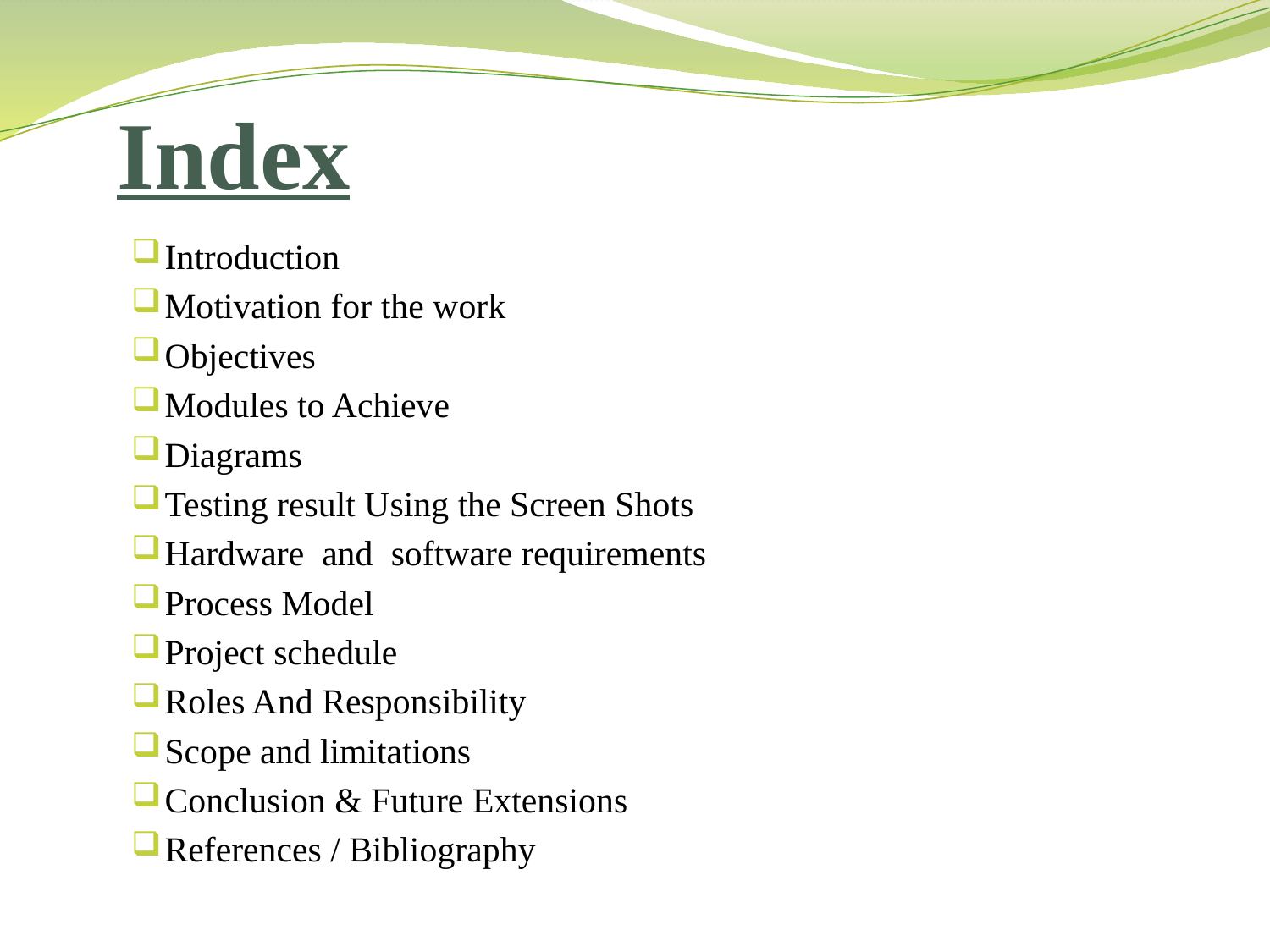

# Index
Introduction
Motivation for the work
Objectives
Modules to Achieve
Diagrams
Testing result Using the Screen Shots
Hardware  and  software requirements
Process Model
Project schedule
Roles And Responsibility
Scope and limitations
Conclusion & Future Extensions
References / Bibliography